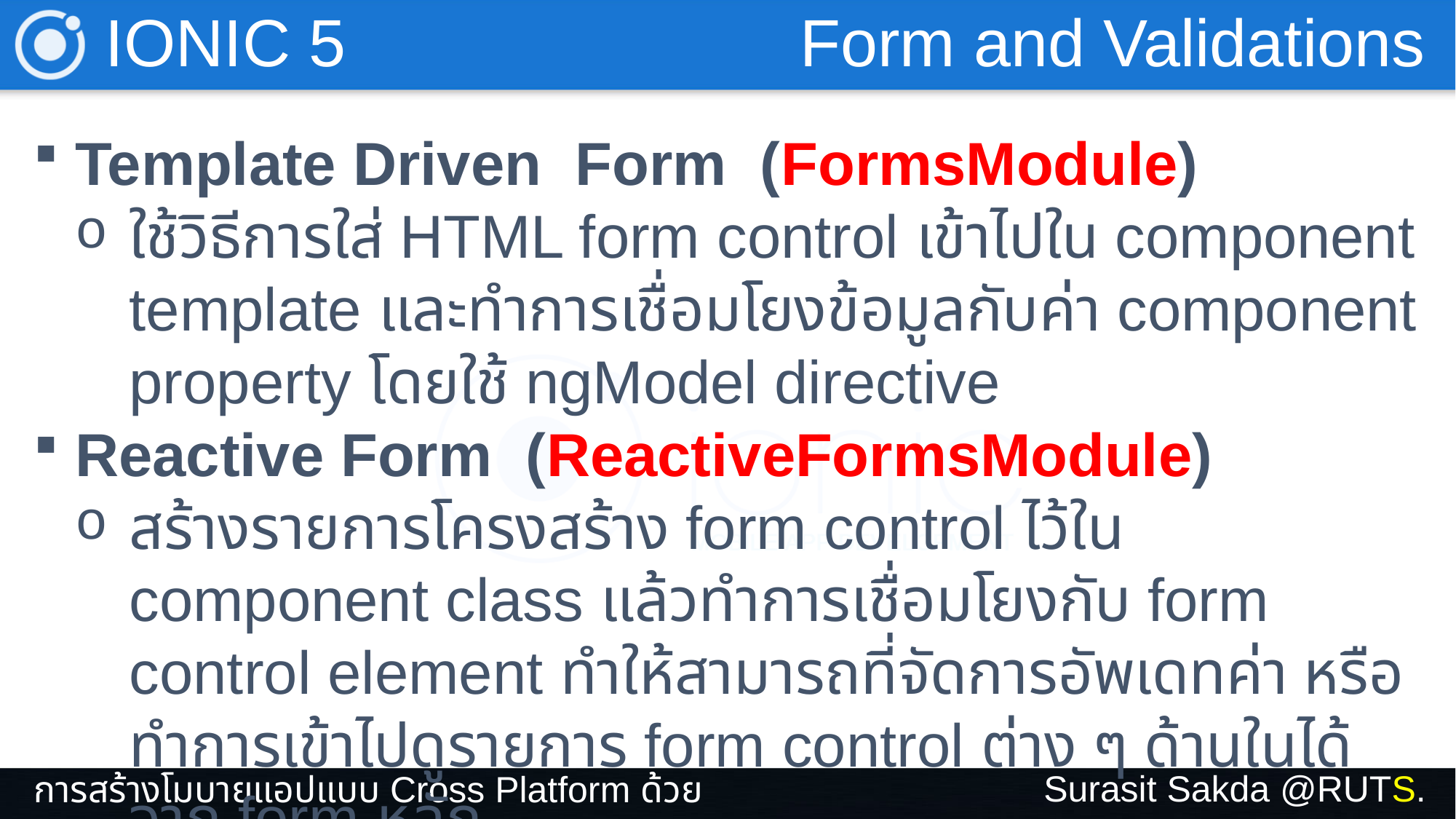

IONIC 5
Form and Validations
Template Driven  Form  (FormsModule)
ใช้วิธีการใส่ HTML form control เข้าไปใน component template และทำการเชื่อมโยงข้อมูลกับค่า component property โดยใช้ ngModel directive
Reactive Form  (ReactiveFormsModule)
สร้างรายการโครงสร้าง form control ไว้ใน component class แล้วทำการเชื่อมโยงกับ form control element ทำให้สามารถที่จัดการอัพเดทค่า หรือทำการเข้าไปดูรายการ form control ต่าง ๆ ด้านในได้จาก form หลัก
Surasit Sakda @RUTS.
การสร้างโมบายแอปแบบ Cross Platform ด้วย IONIC 5